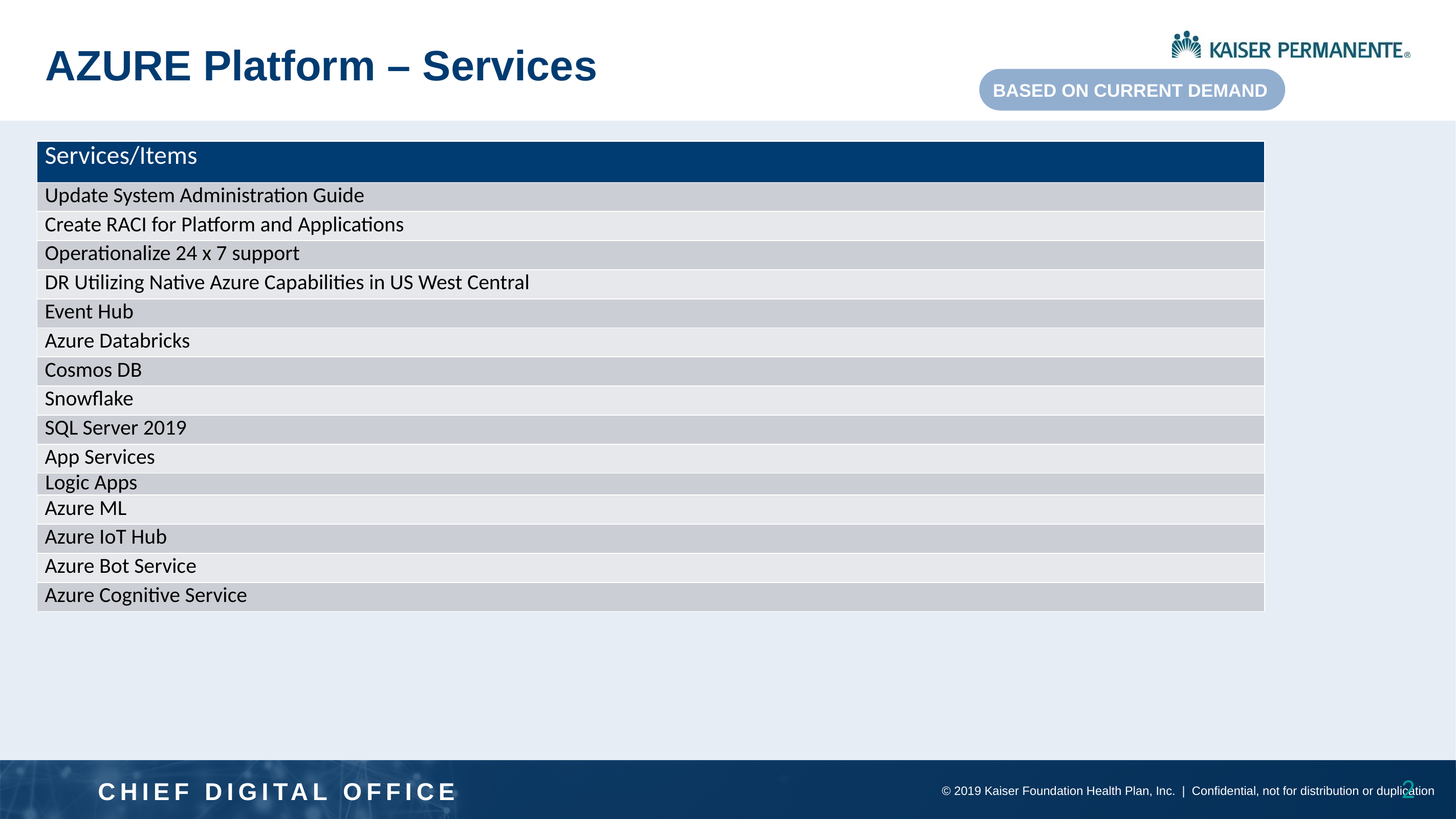

# AZURE Platform – Services
BASED ON CURRENT DEMAND

| Services/Items |
| --- |
| Update System Administration Guide |
| Create RACI for Platform and Applications |
| Operationalize 24 x 7 support |
| DR Utilizing Native Azure Capabilities in US West Central |
| Event Hub |
| Azure Databricks |
| Cosmos DB |
| Snowflake |
| SQL Server 2019 |
| App Services |
| Logic Apps |
| Azure ML |
| Azure IoT Hub |
| Azure Bot Service |
| Azure Cognitive Service |